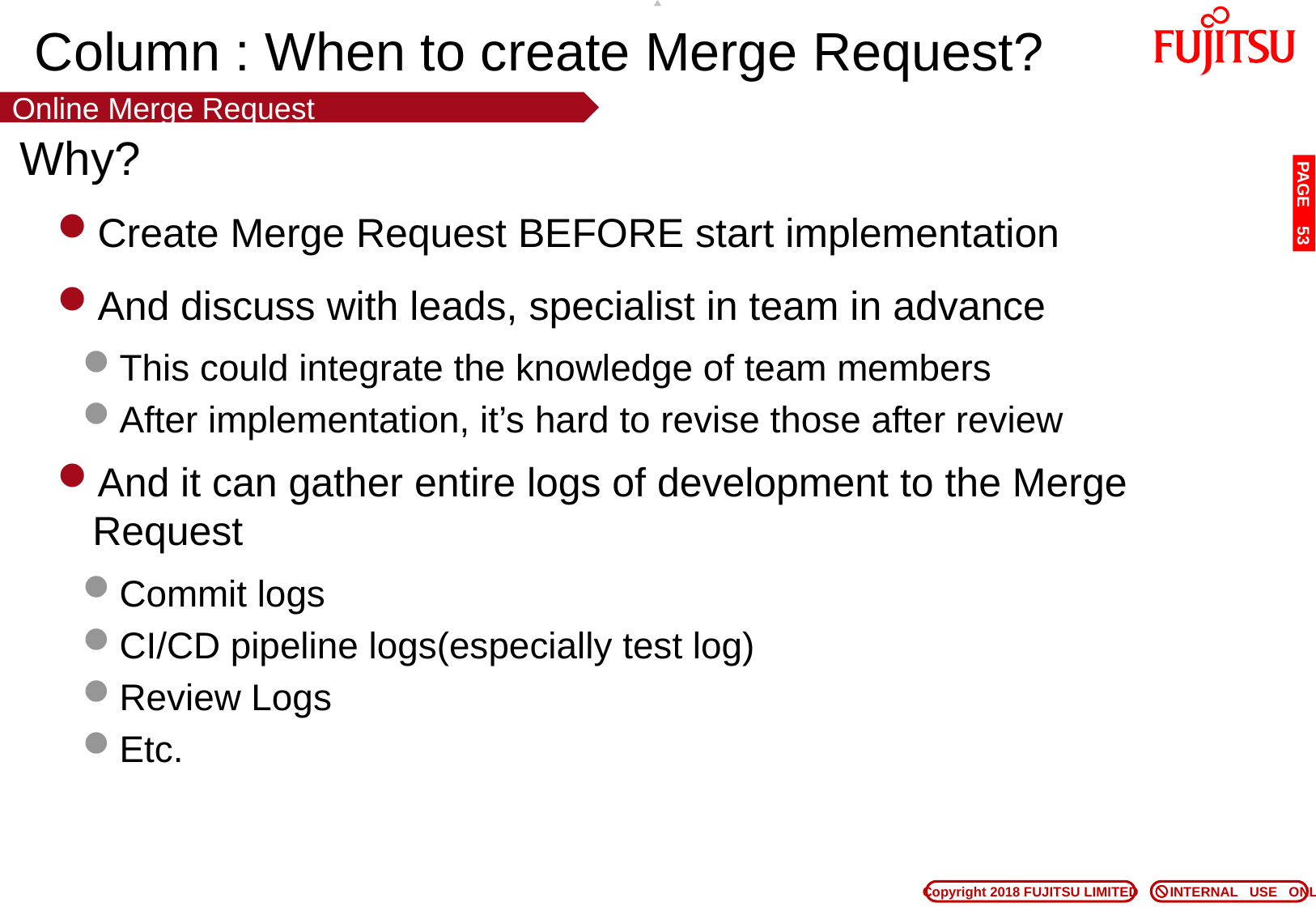

# Column : When to create Merge Request?
Online Merge Request
Why?
PAGE    53
Create Merge Request BEFORE start implementation
And discuss with leads, specialist in team in advance
This could integrate the knowledge of team members
After implementation, it’s hard to revise those after review
And it can gather entire logs of development to the Merge Request
Commit logs
CI/CD pipeline logs(especially test log)
Review Logs
Etc.